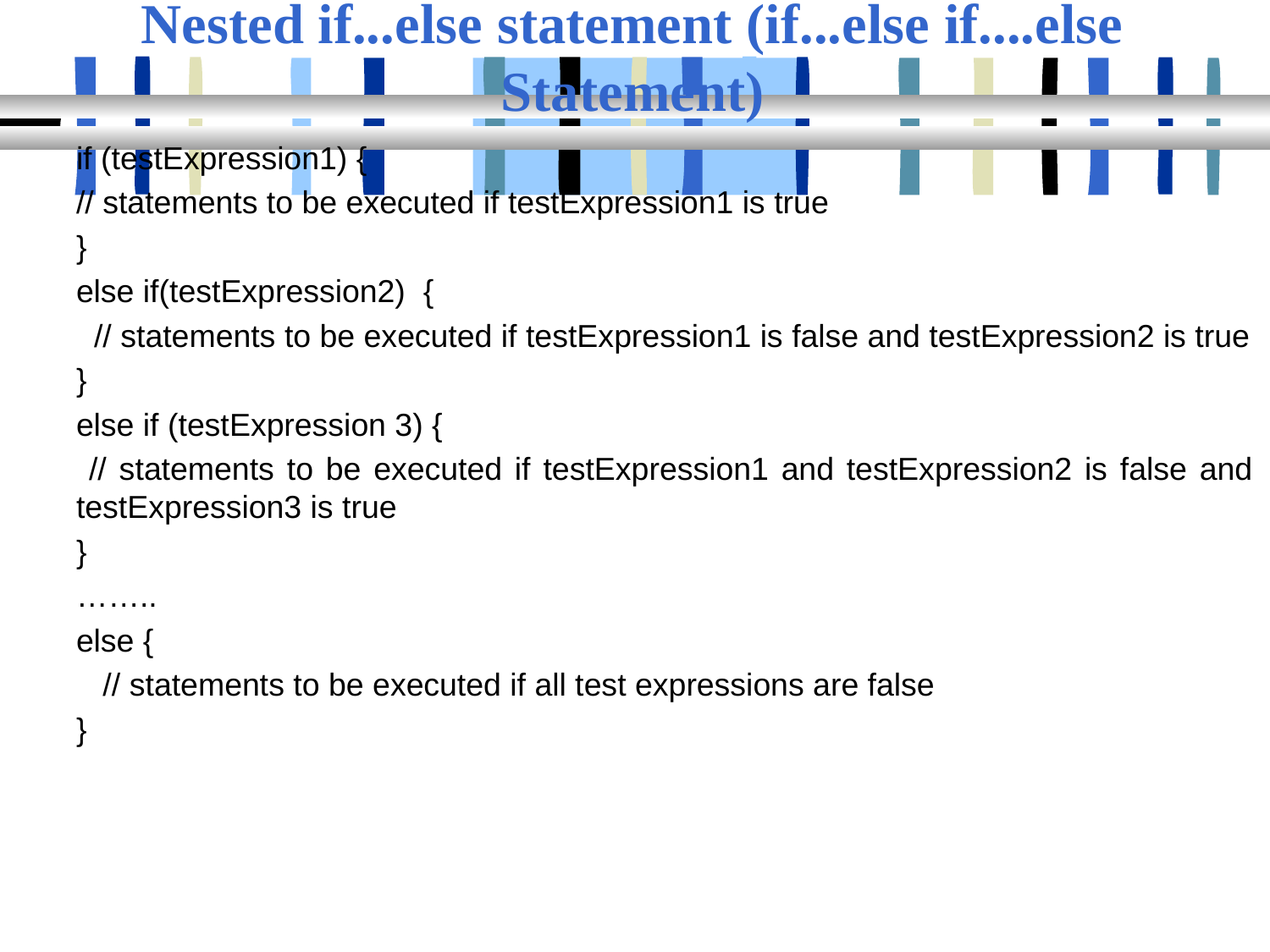

# Nested if...else statement (if...else if....else Statement)

if (testExpression1) {
// statements to be executed if testExpression1 is true
}
else if(testExpression2)  {
  // statements to be executed if testExpression1 is false and testExpression2 is true
}
else if (testExpression 3) {
 // statements to be executed if testExpression1 and testExpression2 is false and testExpression3 is true
}
……..
else {
   // statements to be executed if all test expressions are false
}